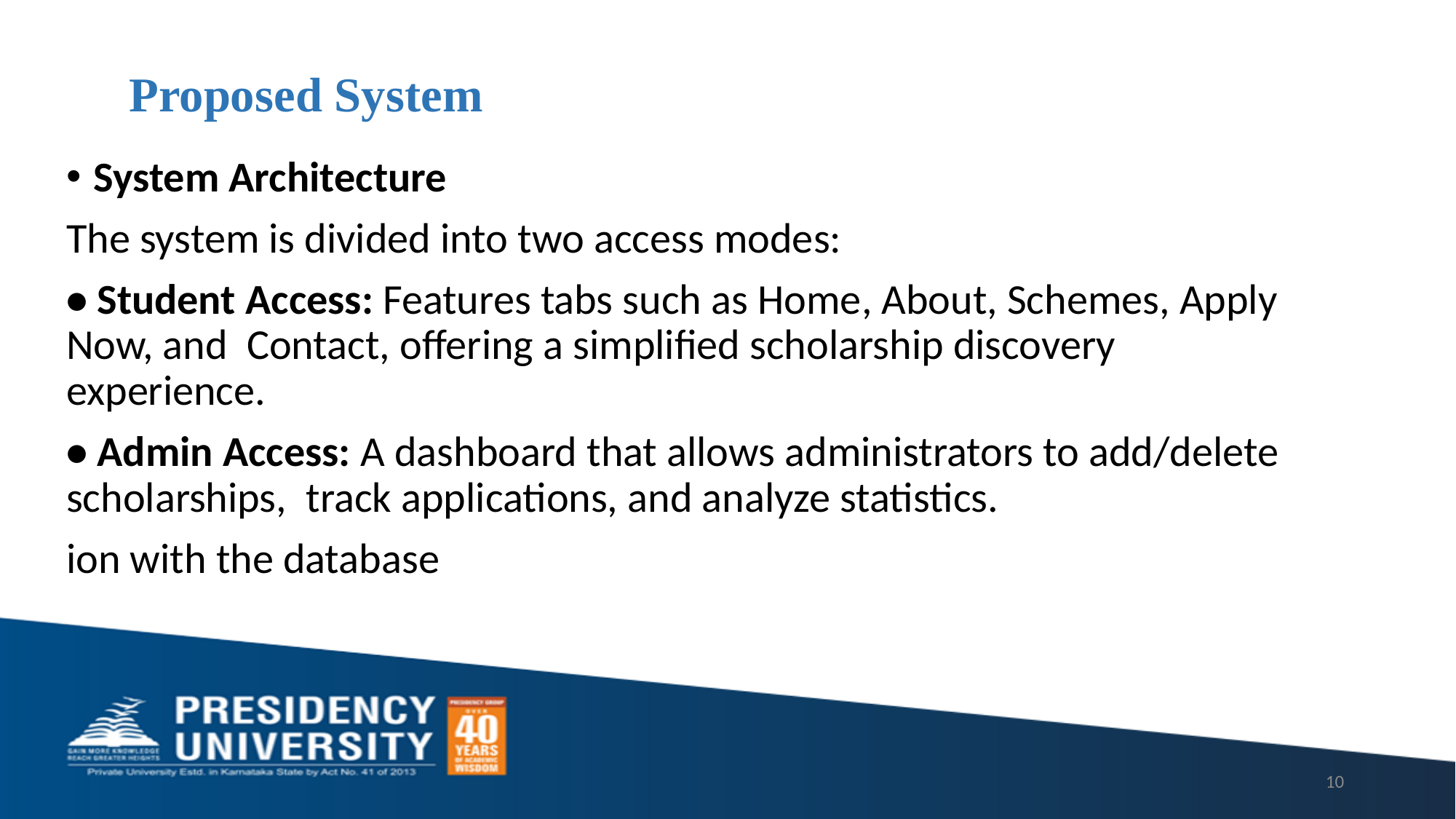

# Proposed System
System Architecture
The system is divided into two access modes:
• Student Access: Features tabs such as Home, About, Schemes, Apply Now, and  Contact, offering a simplified scholarship discovery experience.
• Admin Access: A dashboard that allows administrators to add/delete scholarships,  track applications, and analyze statistics.
ion with the database
10